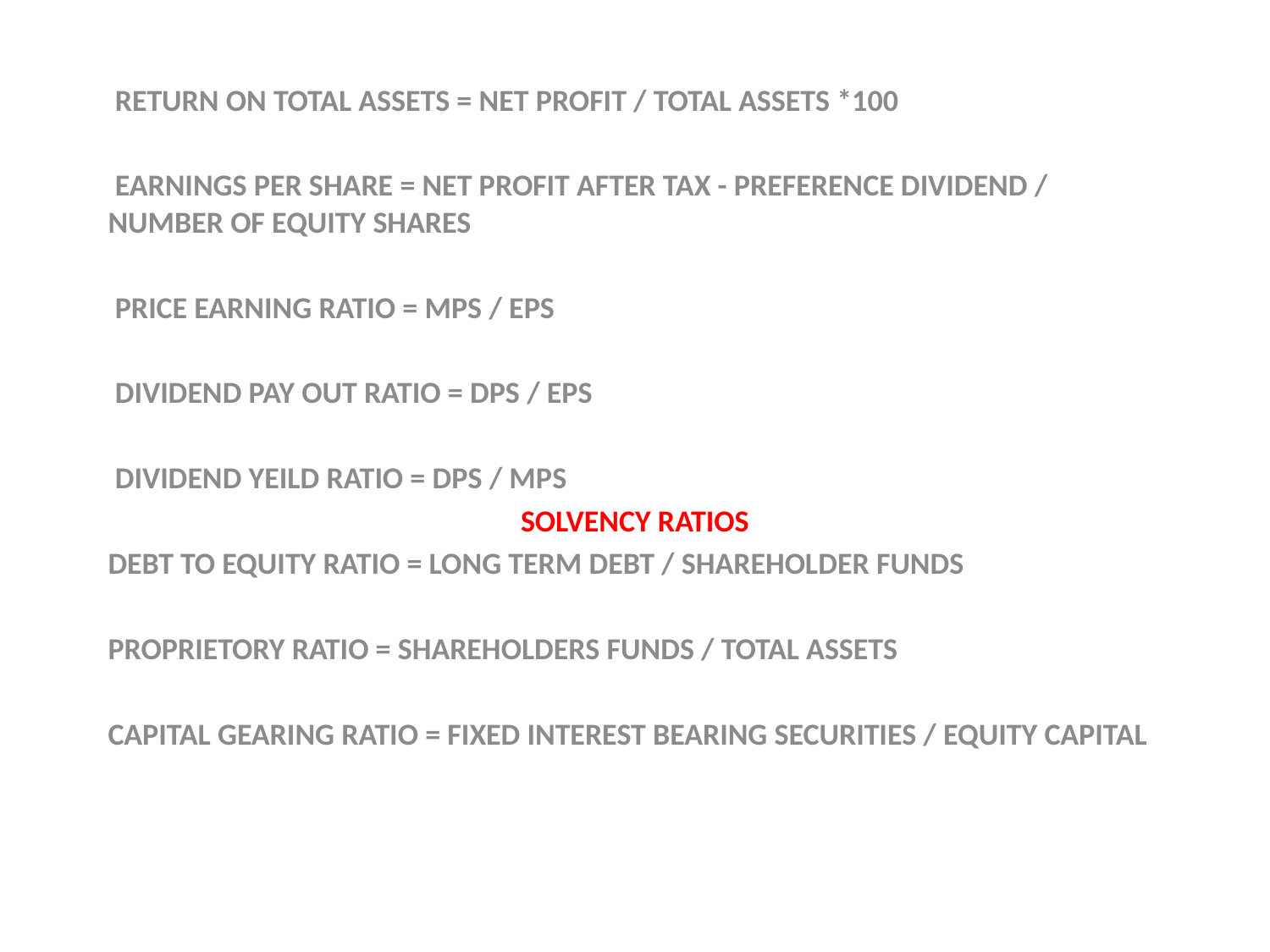

#
 RETURN ON TOTAL ASSETS = NET PROFIT / TOTAL ASSETS *100

 EARNINGS PER SHARE = NET PROFIT AFTER TAX - PREFERENCE DIVIDEND / NUMBER OF EQUITY SHARES

 PRICE EARNING RATIO = MPS / EPS

 DIVIDEND PAY OUT RATIO = DPS / EPS

 DIVIDEND YEILD RATIO = DPS / MPS
SOLVENCY RATIOS
DEBT TO EQUITY RATIO = LONG TERM DEBT / SHAREHOLDER FUNDS

PROPRIETORY RATIO = SHAREHOLDERS FUNDS / TOTAL ASSETS

CAPITAL GEARING RATIO = FIXED INTEREST BEARING SECURITIES / EQUITY CAPITAL